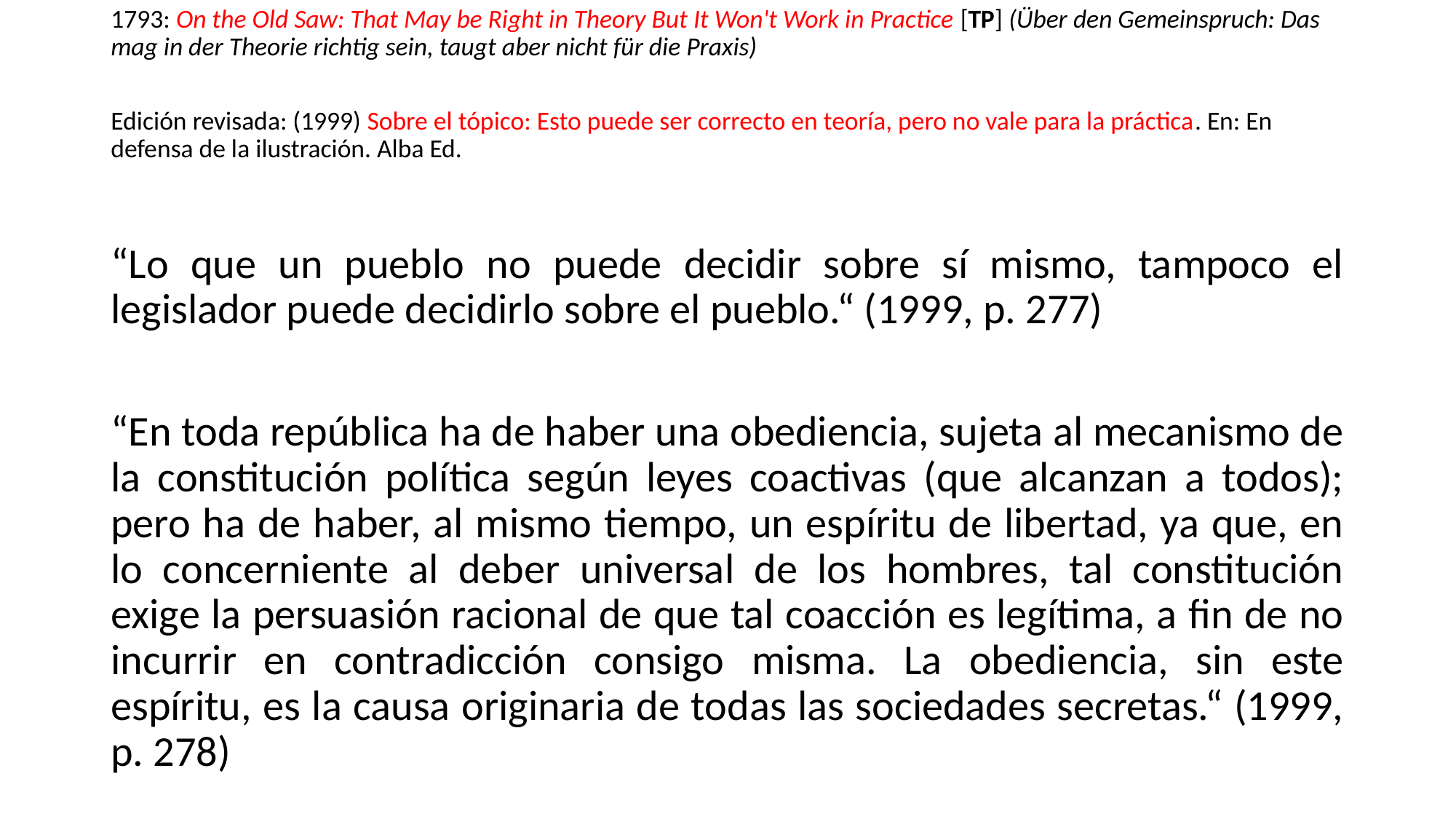

1793: On the Old Saw: That May be Right in Theory But It Won't Work in Practice [TP] (Über den Gemeinspruch: Das mag in der Theorie richtig sein, taugt aber nicht für die Praxis)

Edición revisada: (1999) Sobre el tópico: Esto puede ser correcto en teoría, pero no vale para la práctica. En: En defensa de la ilustración. Alba Ed.

“Lo que un pueblo no puede decidir sobre sí mismo, tampoco el legislador puede decidirlo sobre el pueblo.“ (1999, p. 277)

“En toda república ha de haber una obediencia, sujeta al mecanismo de la constitución política según leyes coactivas (que alcanzan a todos); pero ha de haber, al mismo tiempo, un espíritu de libertad, ya que, en lo concerniente al deber universal de los hombres, tal constitución exige la persuasión racional de que tal coacción es legítima, a fin de no incurrir en contradicción consigo misma. La obediencia, sin este espíritu, es la causa originaria de todas las sociedades secretas.“ (1999, p. 278)